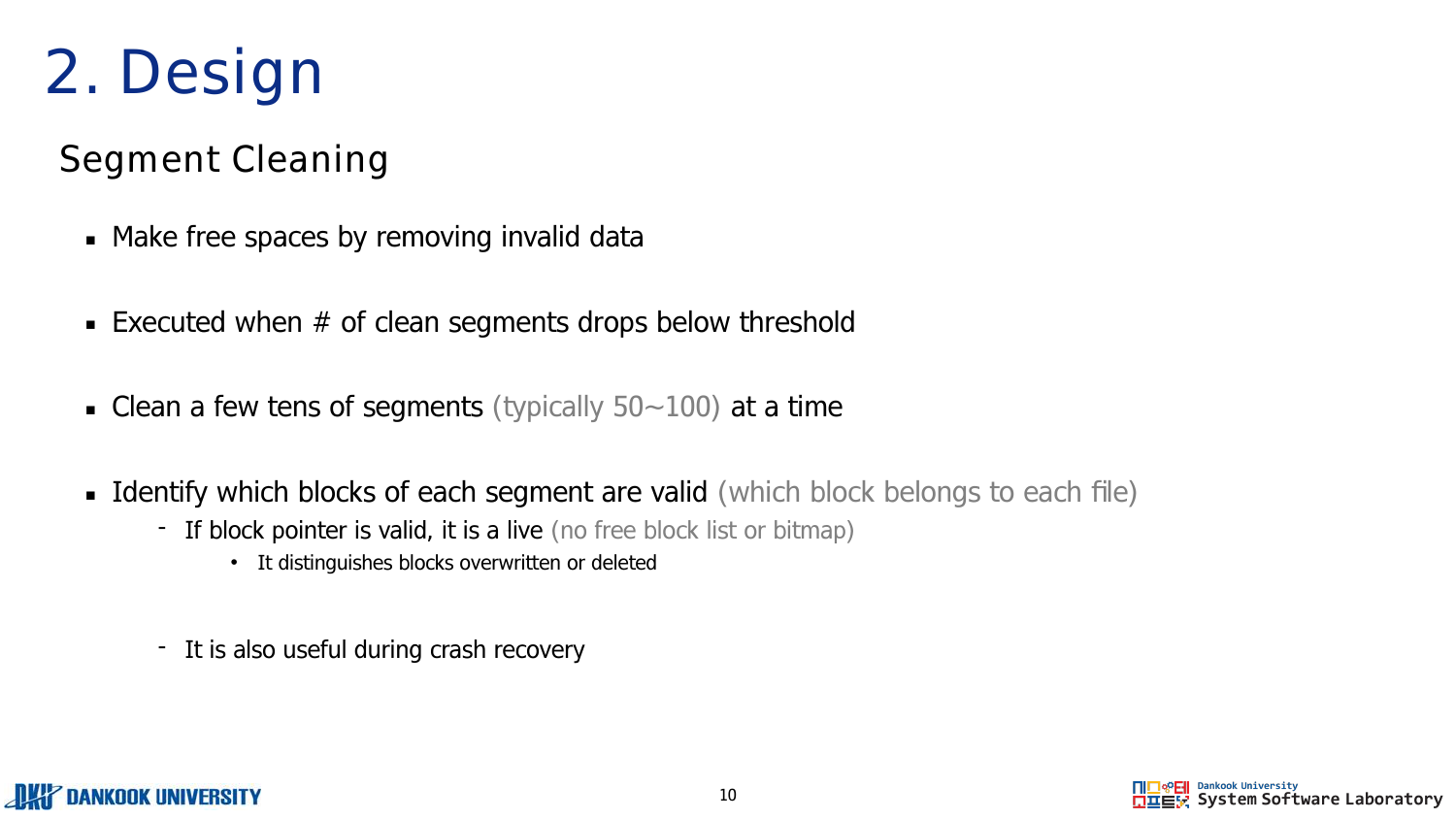

# 2. Design
Segment Cleaning
Make free spaces by removing invalid data

Executed when # of clean segments drops below threshold

Clean a few tens of segments (typically 50~100) at a time

Identify which blocks of each segment are valid (which block belongs to each file)
If block pointer is valid, it is a live (no free block list or bitmap)
It distinguishes blocks overwritten or deleted

It is also useful during crash recovery
10